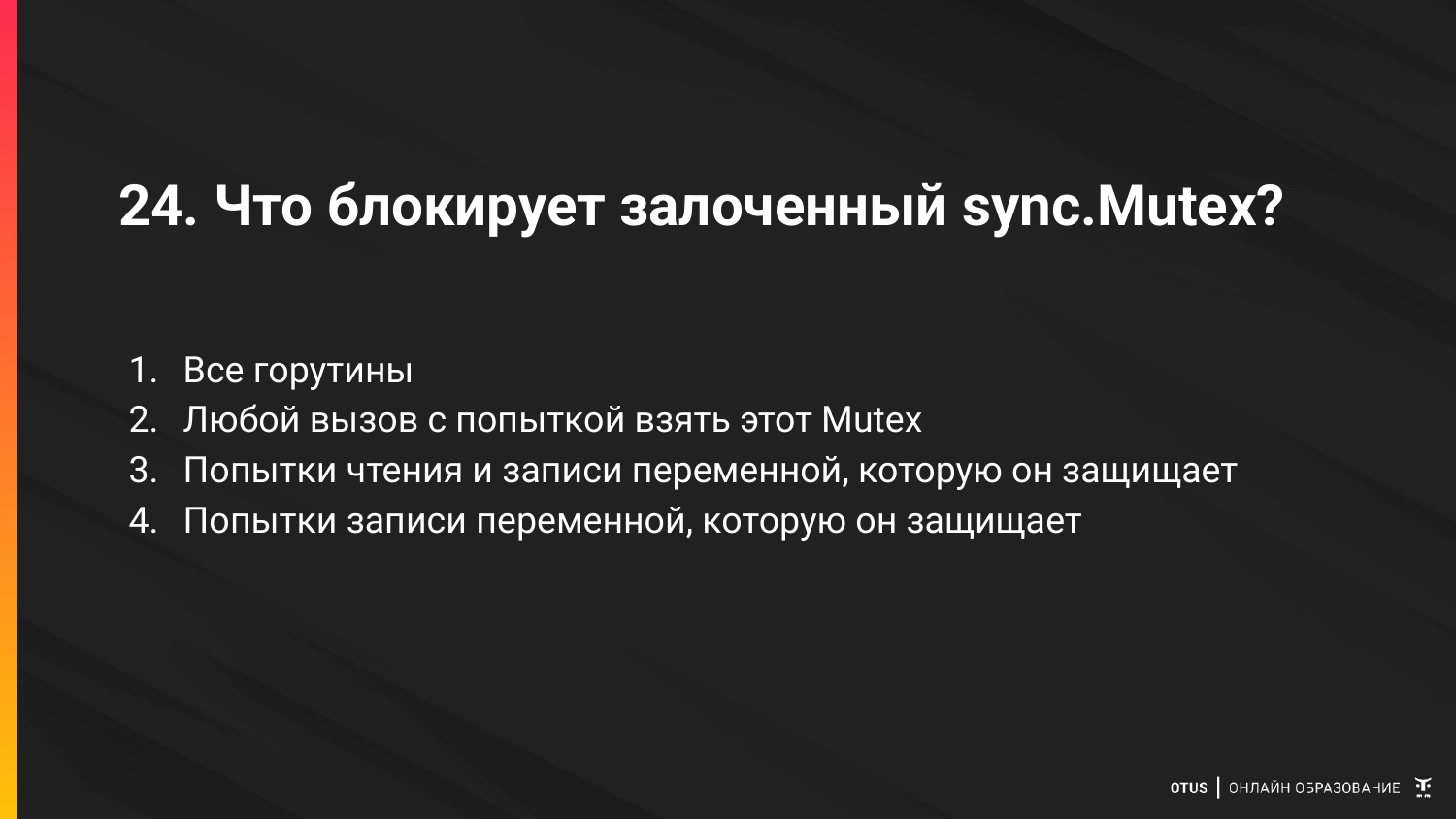

# 24. Что блокирует залоченный sync.Mutex?
Все горутины
Любой вызов с попыткой взять этот Mutex
Попытки чтения и записи переменной, которую он защищает
Попытки записи переменной, которую он защищает